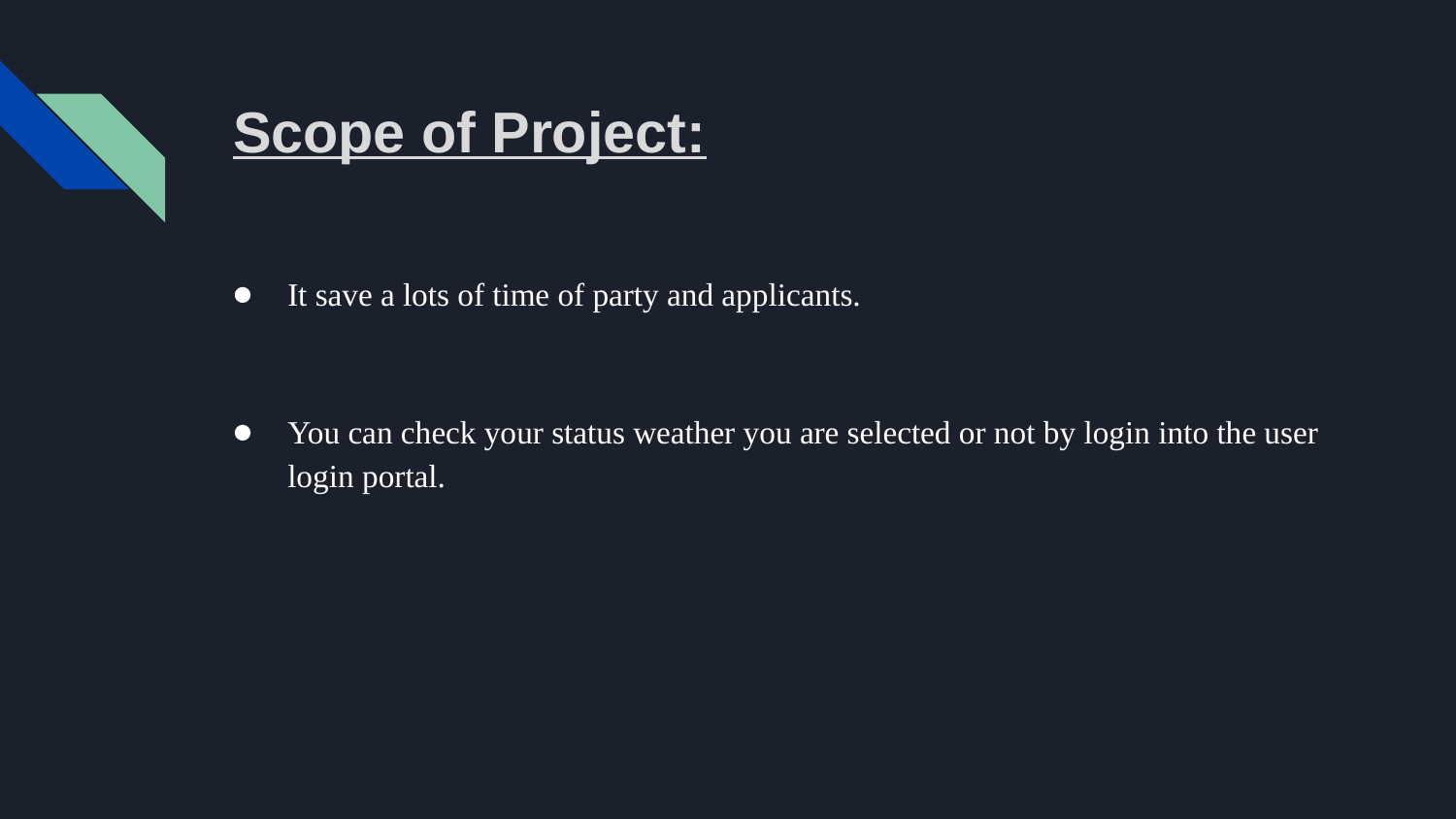

# Scope of Project:

It save a lots of time of party and applicants.

You can check your status weather you are selected or not by login into the user login portal.